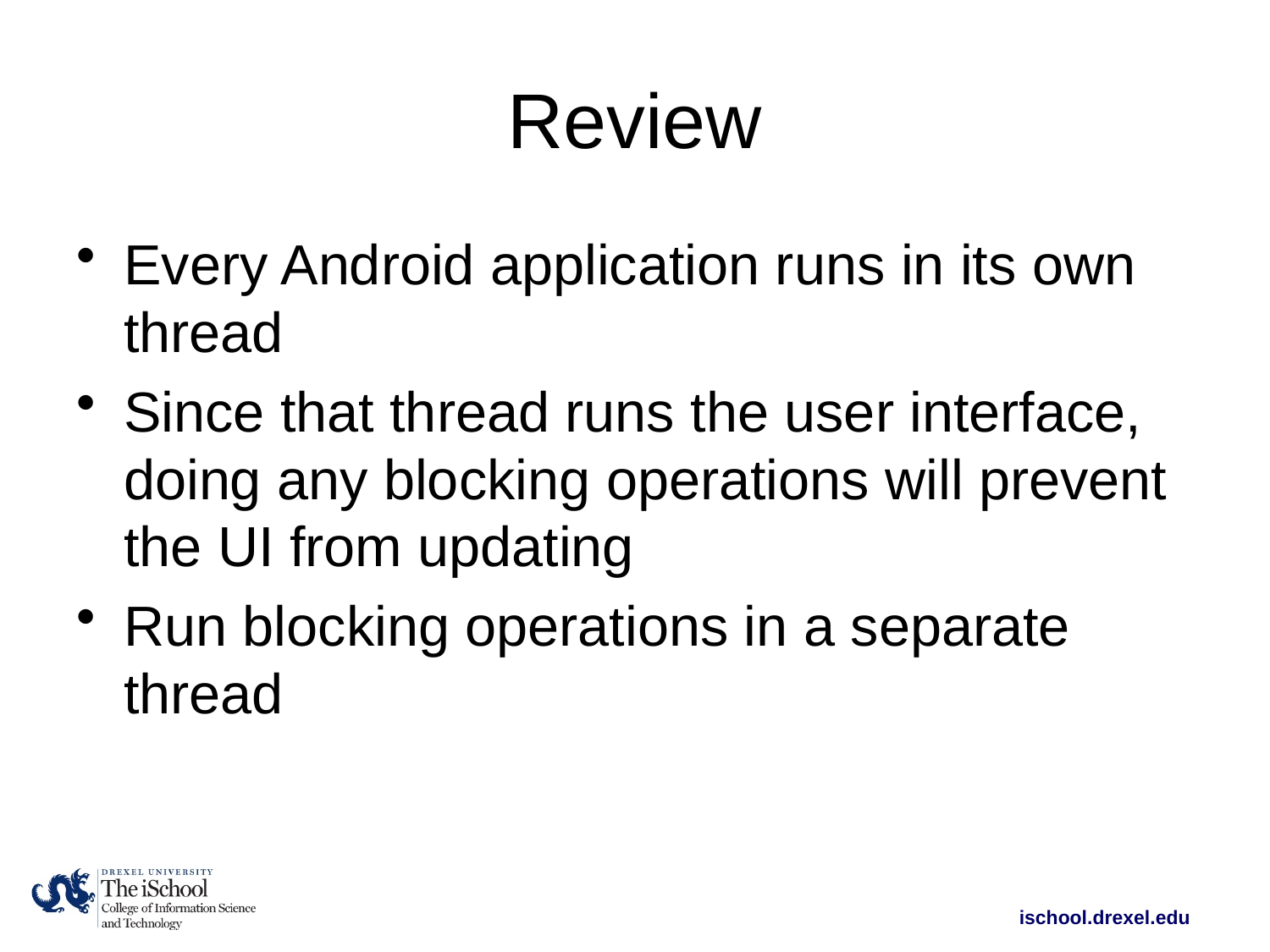

# Review
Every Android application runs in its own thread
Since that thread runs the user interface, doing any blocking operations will prevent the UI from updating
Run blocking operations in a separate thread